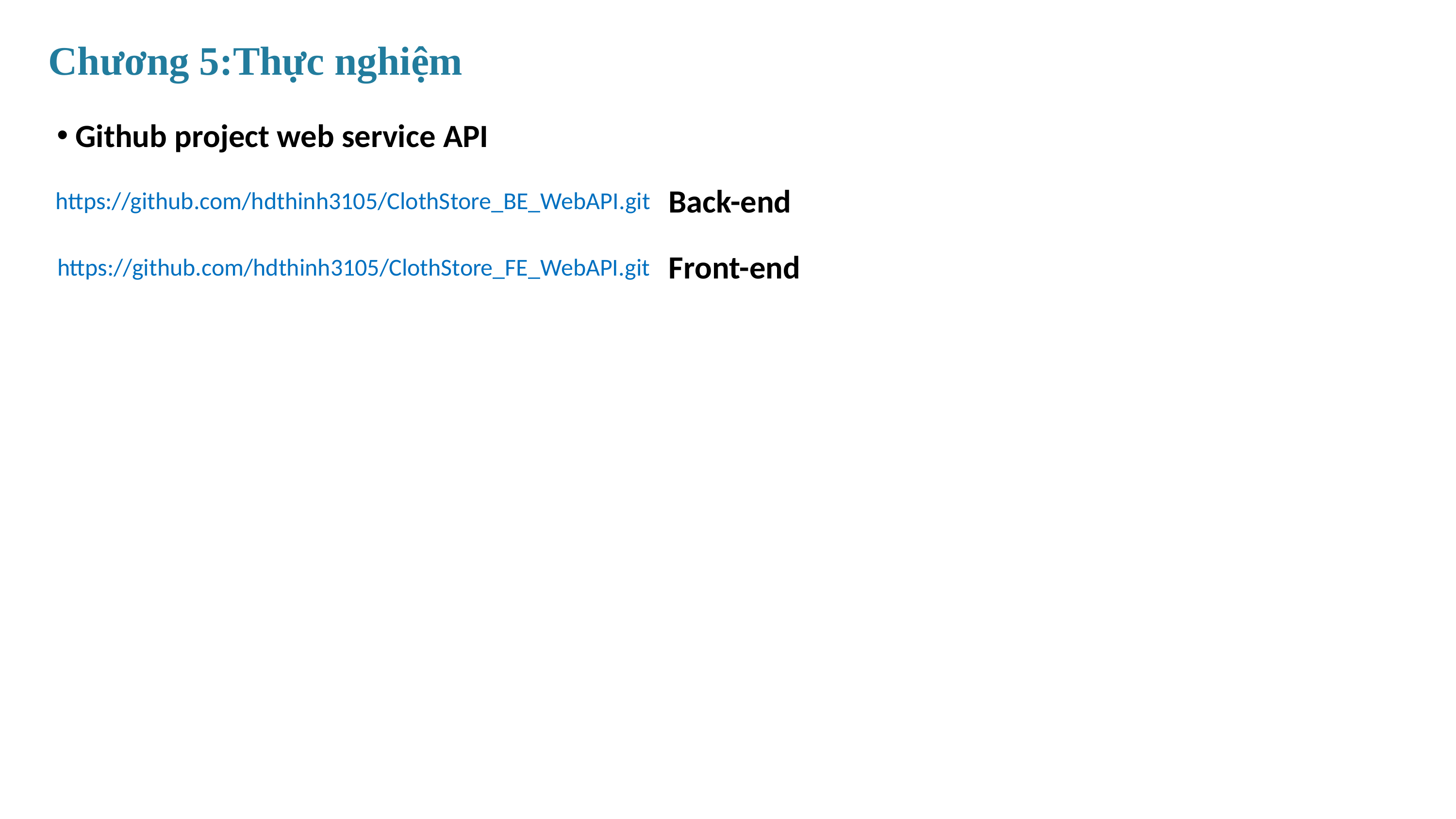

Chương 5:Thực nghiệm

 Github project web service API
Back-end
https://github.com/hdthinh3105/ClothStore_BE_WebAPI.git

Front-end
https://github.com/hdthinh3105/ClothStore_FE_WebAPI.git